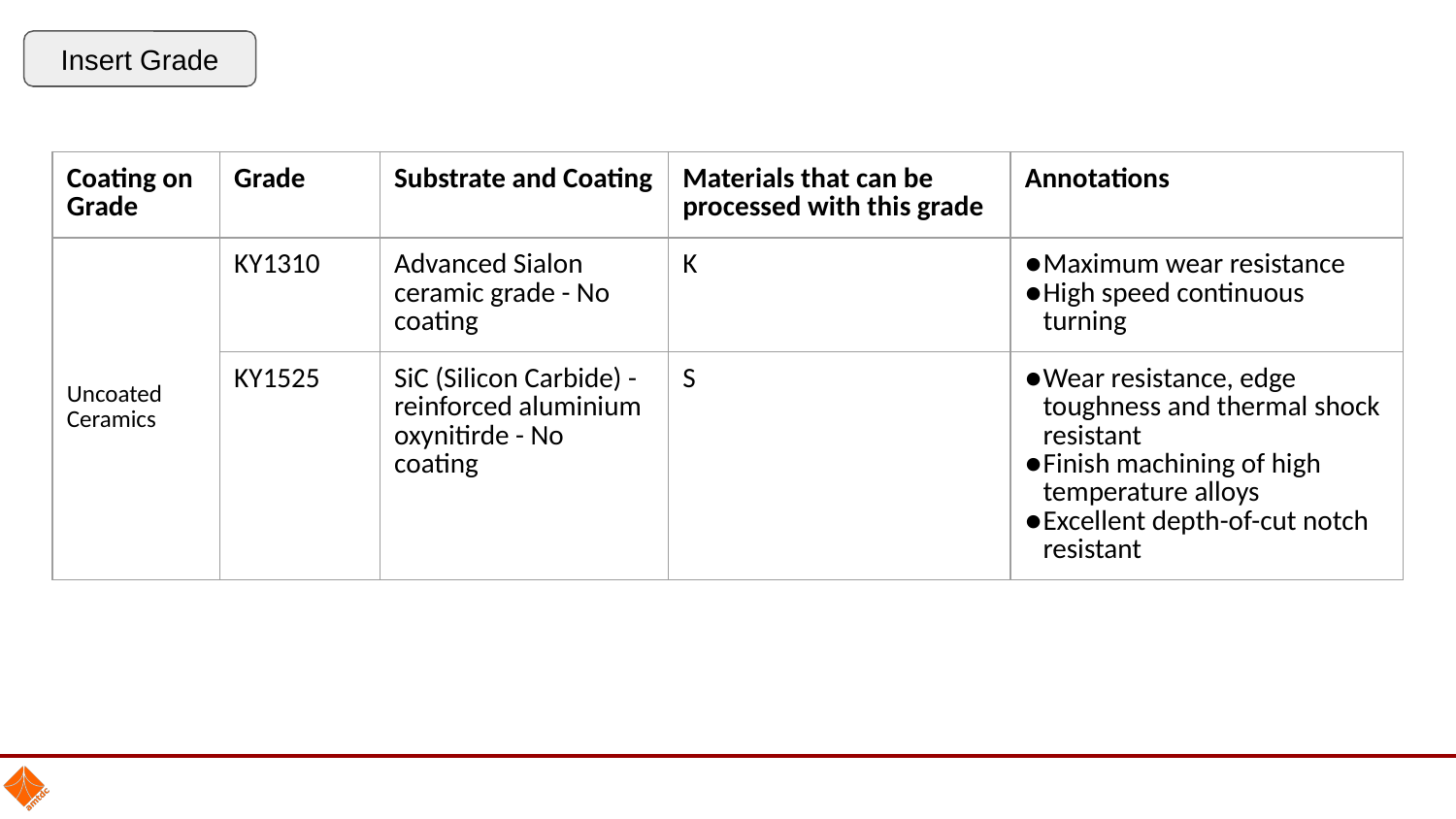

Insert Grade
| Coating on Grade | Grade | Substrate and Coating | Materials that can be processed with this grade | Annotations |
| --- | --- | --- | --- | --- |
| Uncoated Ceramics | KY1310 | Advanced Sialon ceramic grade - No coating | K | Maximum wear resistance High speed continuous turning |
|  | KY1525 | SiC (Silicon Carbide) - reinforced aluminium oxynitirde - No coating | S | Wear resistance, edge toughness and thermal shock resistant Finish machining of high temperature alloys Excellent depth-of-cut notch resistant |